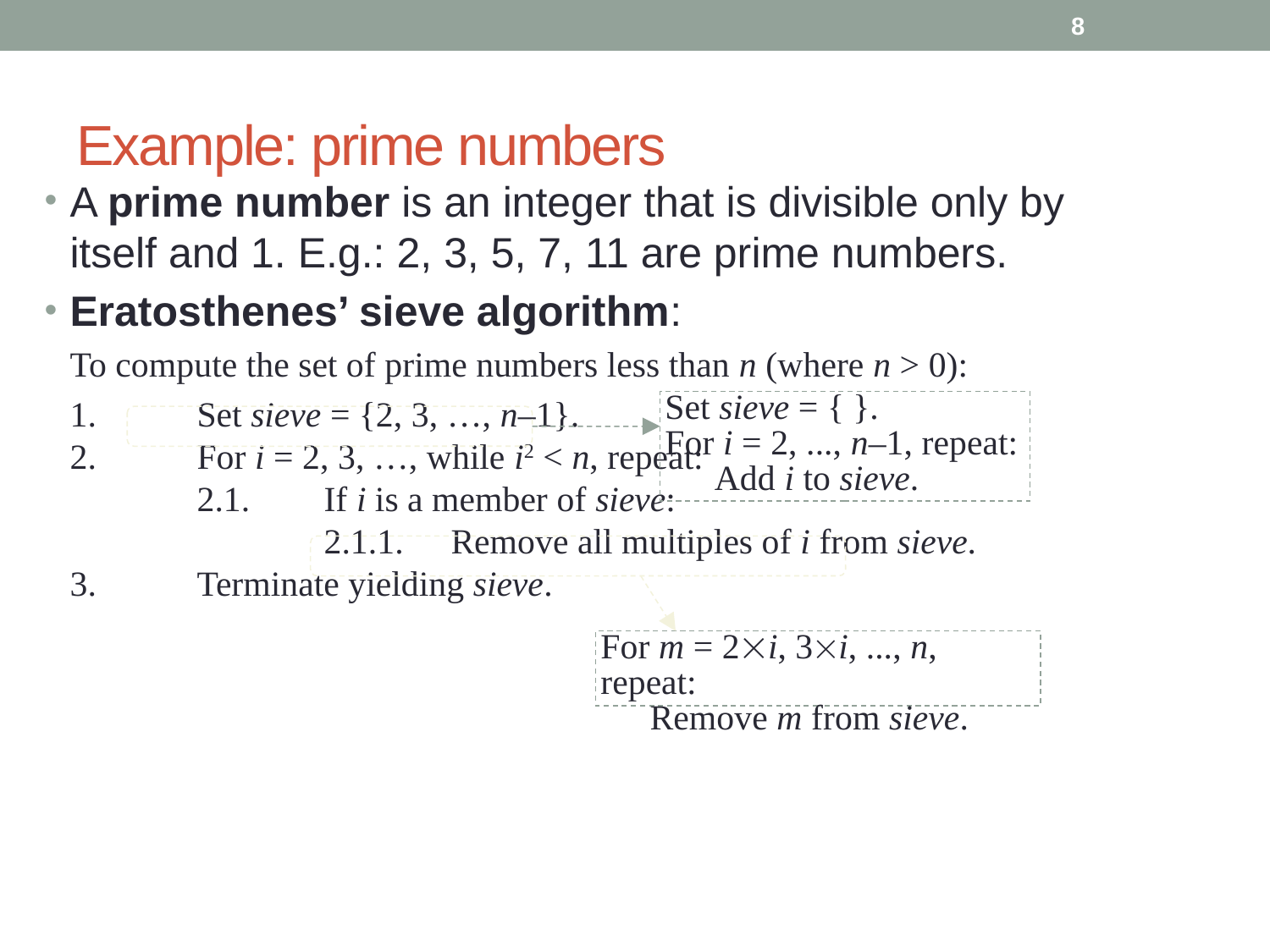

8
# Example: prime numbers
A prime number is an integer that is divisible only by itself and 1. E.g.: 2, 3, 5, 7, 11 are prime numbers.
Eratosthenes’ sieve algorithm:
	To compute the set of prime numbers less than n (where n > 0):
	1.	Set sieve = {2, 3, …, n–1}.
2.	For i = 2, 3, …, while i2 < n, repeat:
	2.1.	If i is a member of sieve:
		2.1.1.	Remove all multiples of i from sieve.
3.	Terminate yielding sieve.
Set sieve = { }.
For i = 2, ..., n–1, repeat:
	Add i to sieve.

For m = 2×i, 3×i, ..., n, repeat:
	Remove m from sieve.